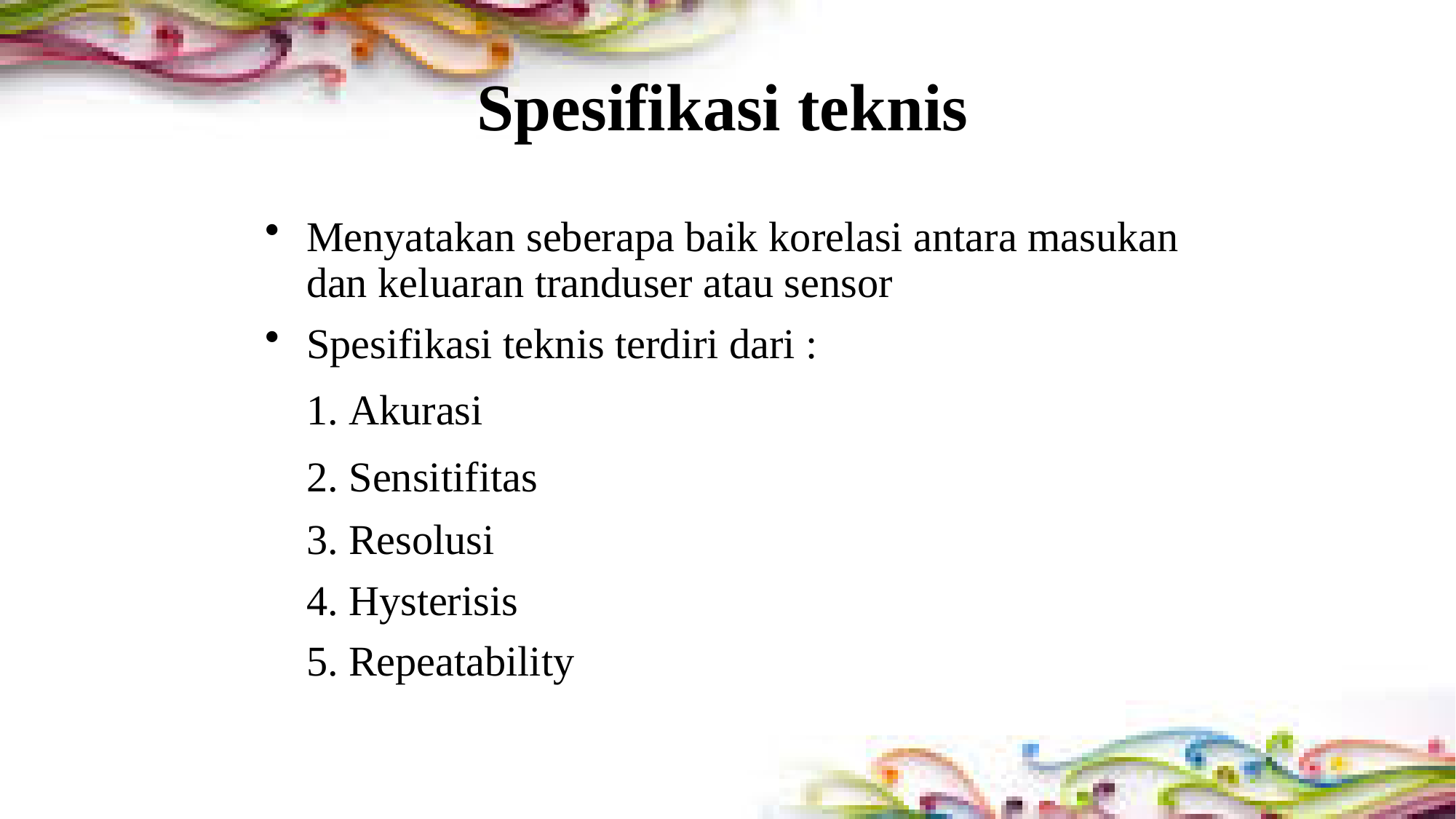

# Spesifikasi teknis
Menyatakan seberapa baik korelasi antara masukan dan keluaran tranduser atau sensor
Spesifikasi teknis terdiri dari :
	1. Akurasi
	2. Sensitifitas
	3. Resolusi
	4. Hysterisis
	5. Repeatability